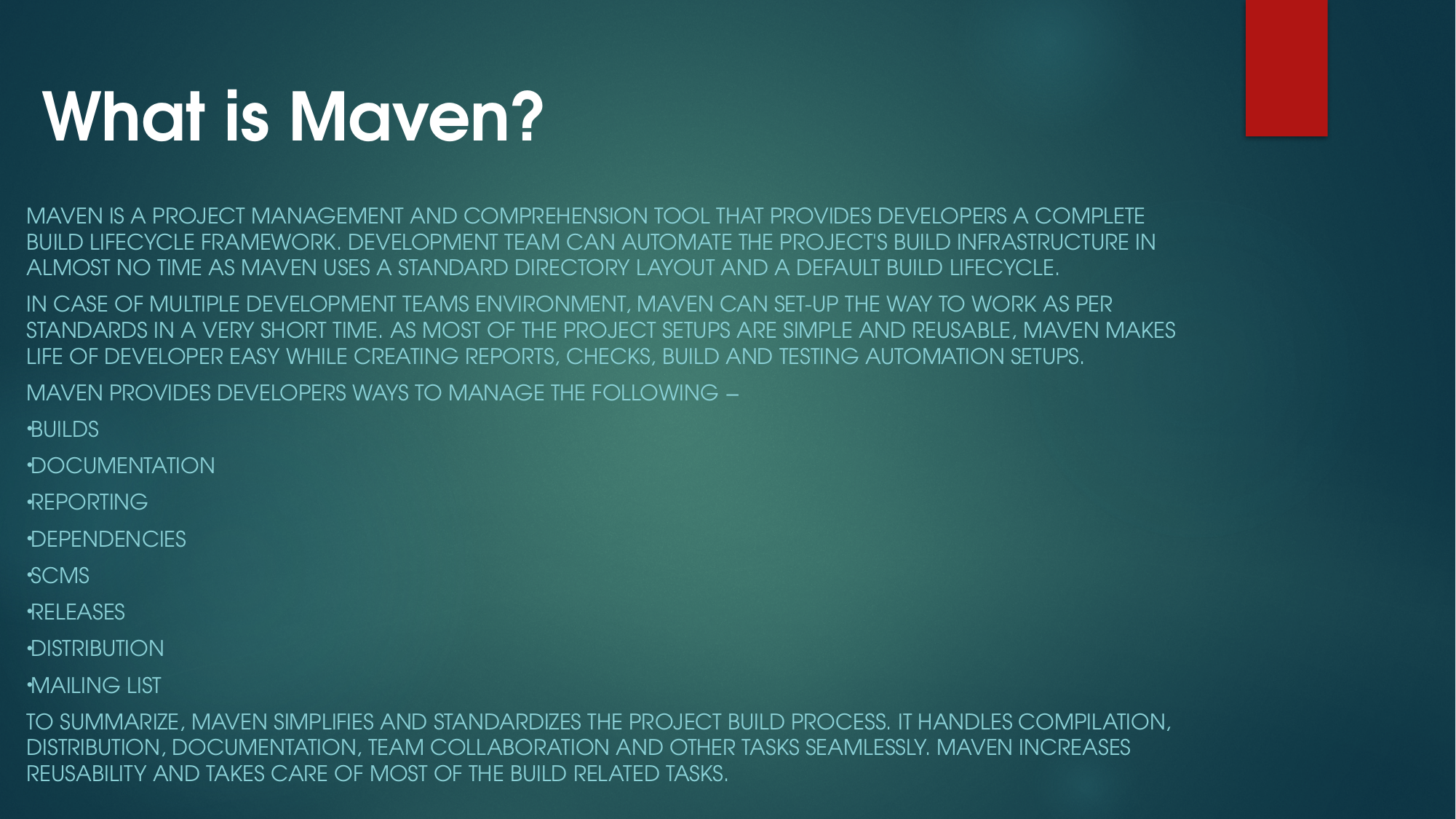

What is Maven?

Maven is a project management and comprehension tool that provides developers a complete build lifecycle framework. Development team can automate the project's build infrastructure in almost no time as Maven uses a standard directory layout and a default build lifecycle.
In case of multiple development teams environment, Maven can set-up the way to work as per standards in a very short time. As most of the project setups are simple and reusable, Maven makes life of developer easy while creating reports, checks, build and testing automation setups.
Maven provides developers ways to manage the following −
Builds
Documentation
Reporting
Dependencies
SCMs
Releases
Distribution
Mailing list
To summarize, Maven simplifies and standardizes the project build process. It handles compilation, distribution, documentation, team collaboration and other tasks seamlessly. Maven increases reusability and takes care of most of the build related tasks.